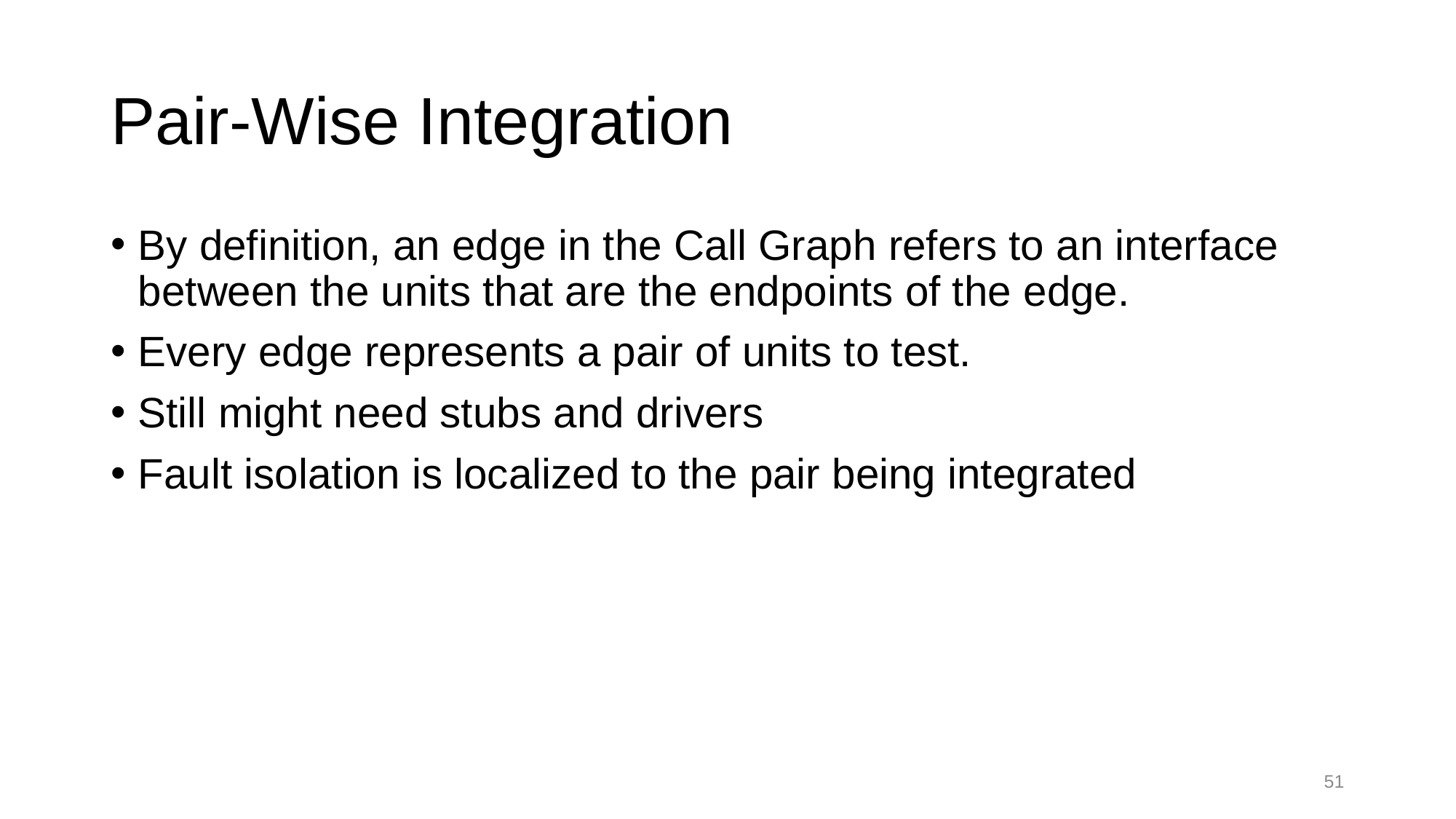

# Pair-Wise Integration
By definition, an edge in the Call Graph refers to an interface between the units that are the endpoints of the edge.
Every edge represents a pair of units to test.
Still might need stubs and drivers
Fault isolation is localized to the pair being integrated

51